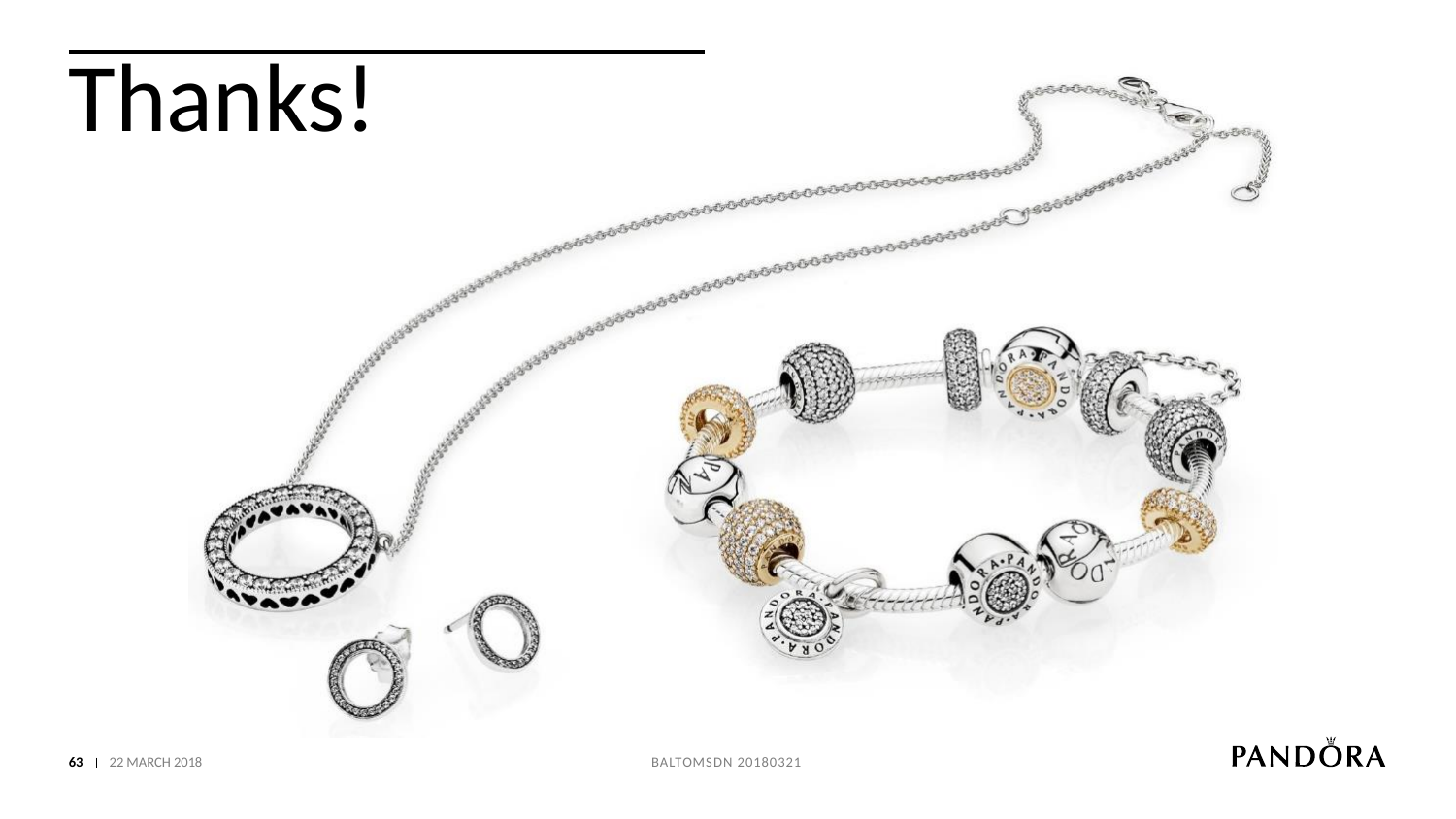

# Thanks!
63
22 March 2018
BaltoMSDn 20180321